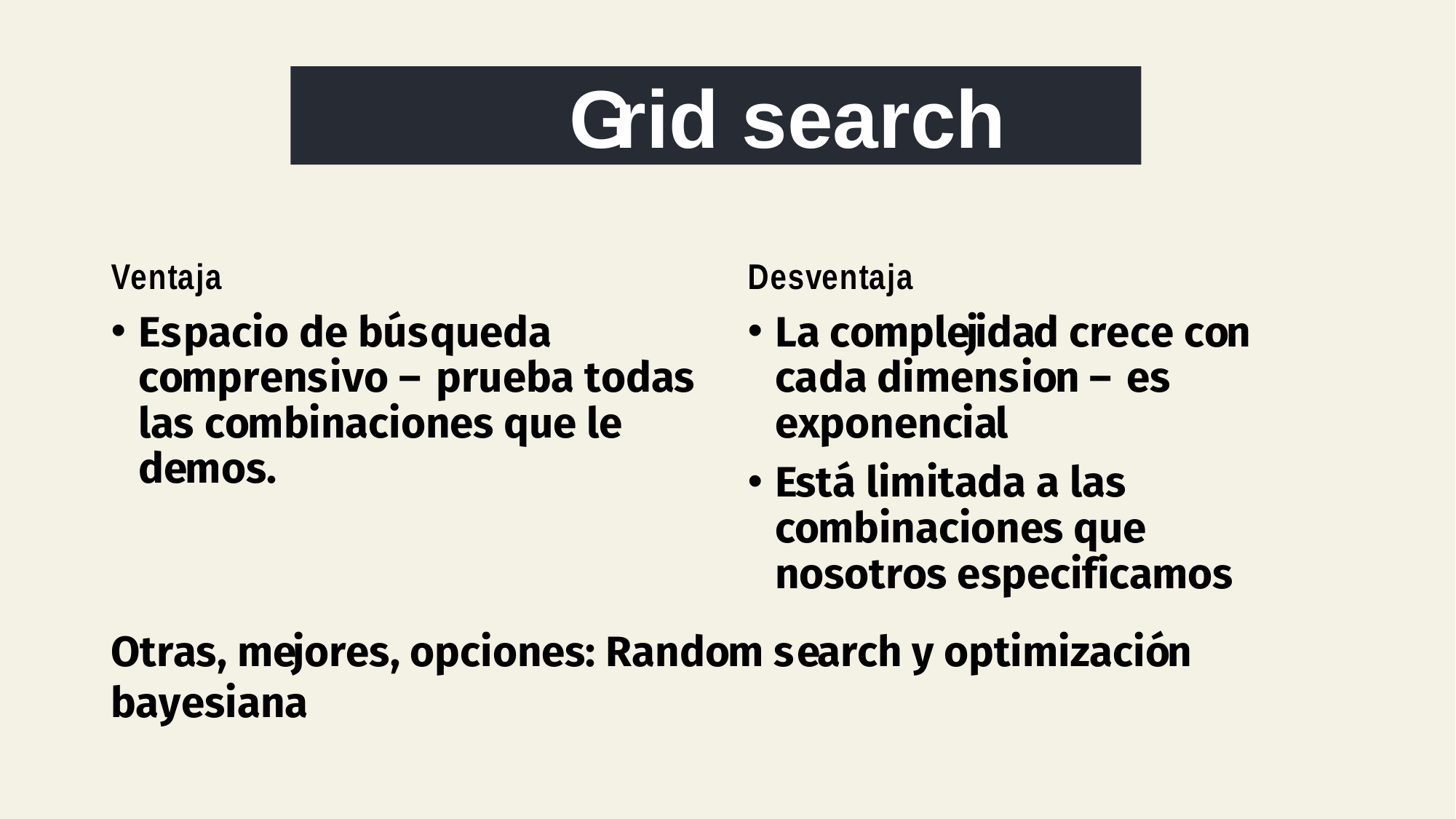

Grid search
Ventaja
Espacio de búsqueda comprensivo – prueba todas las combinaciones que le demos.
Desventaja
La complejidad crece con cada dimension – es exponencial
Está limitada a las combinaciones que nosotros especificamos
Otras, mejores, opciones: Random search y optimización bayesiana